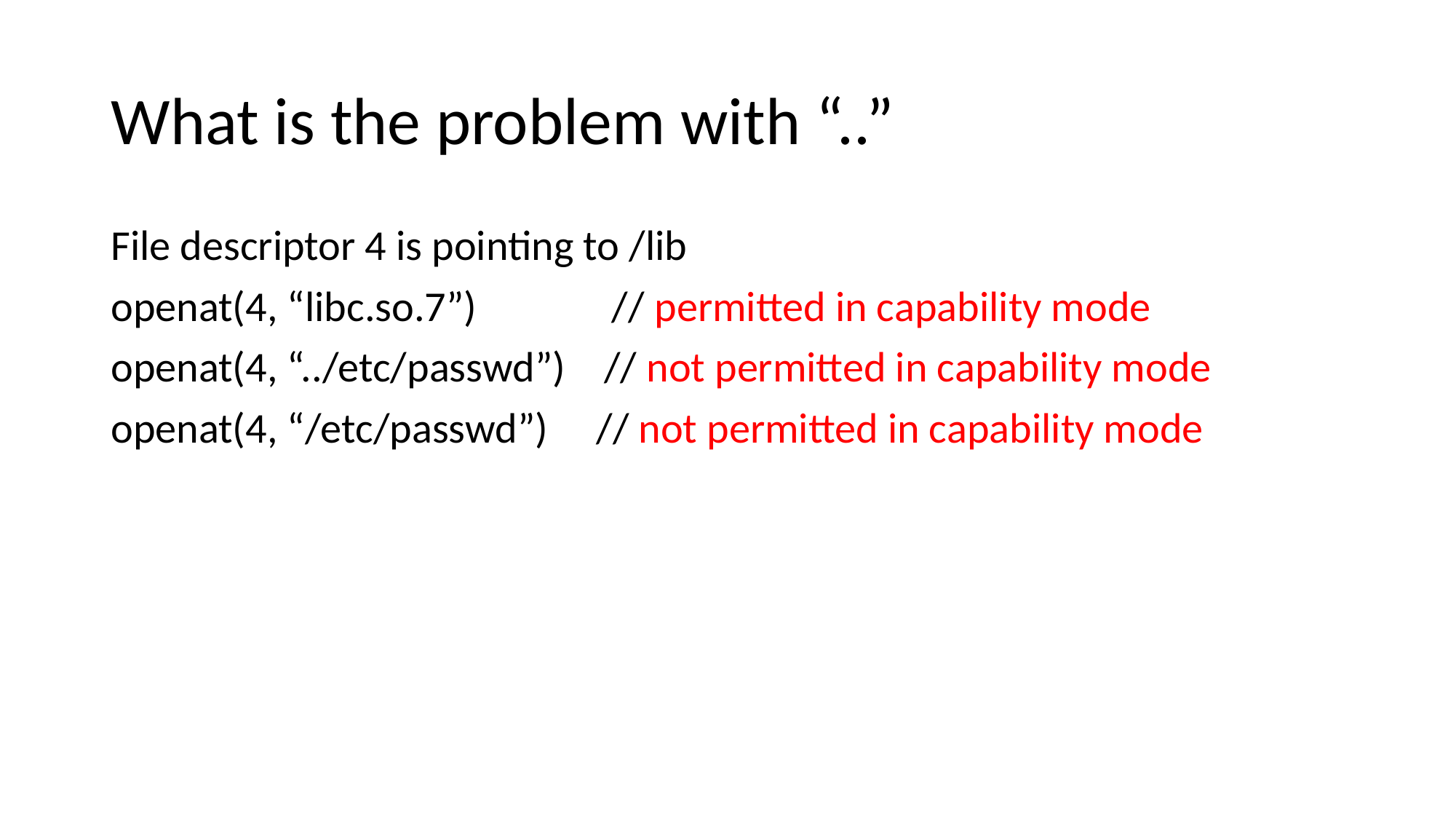

# What is the problem with “..”
File descriptor 4 is pointing to /lib
openat(4, “libc.so.7”)              // permitted in capability mode
openat(4, “../etc/passwd”)    // not permitted in capability mode
openat(4, “/etc/passwd”)     // not permitted in capability mode